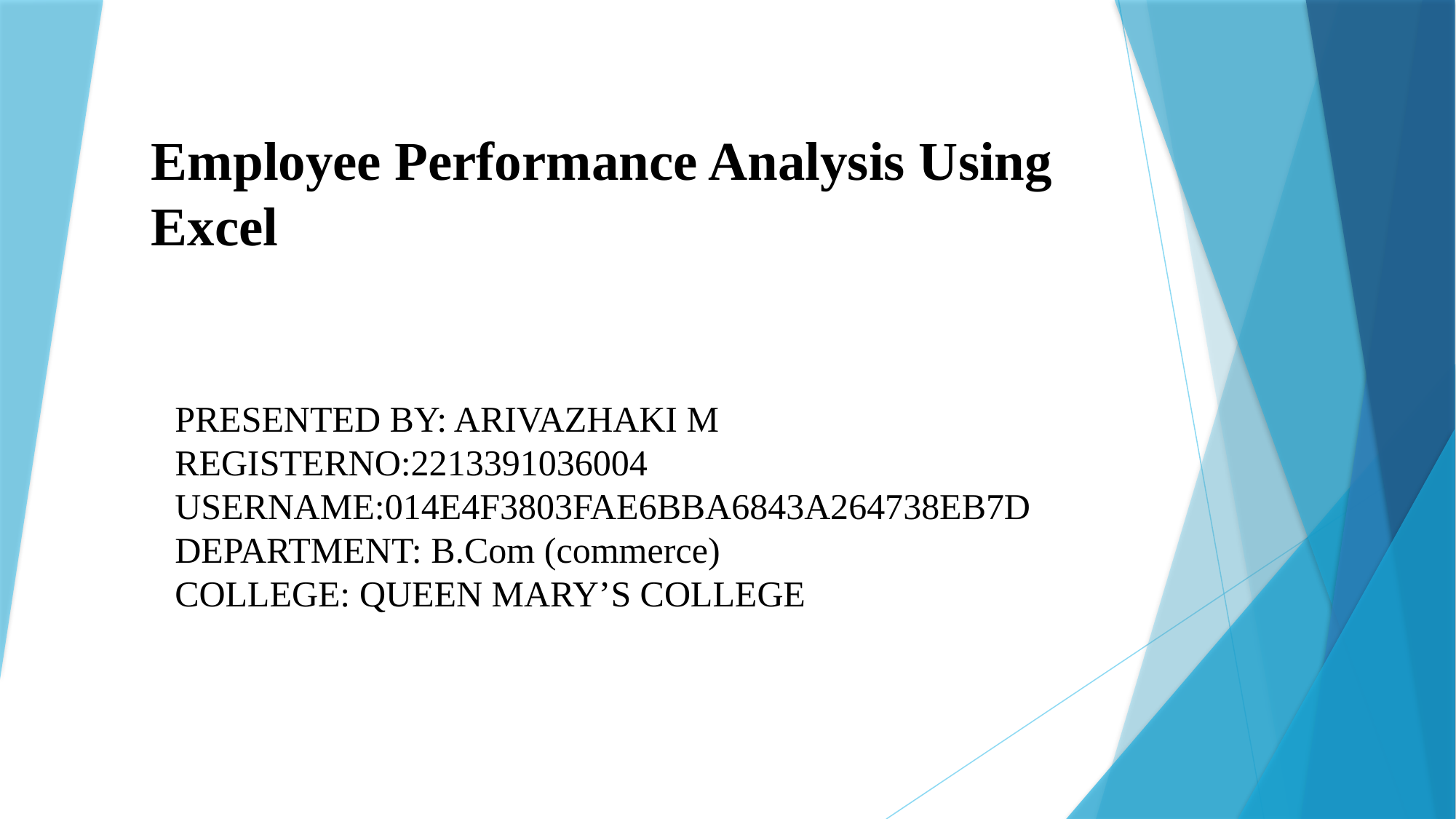

# Employee Performance Analysis Using Excel
PRESENTED BY: ARIVAZHAKI M
REGISTERNO:2213391036004
USERNAME:014E4F3803FAE6BBA6843A264738EB7D DEPARTMENT: B.Com (commerce)
COLLEGE: QUEEN MARY’S COLLEGE